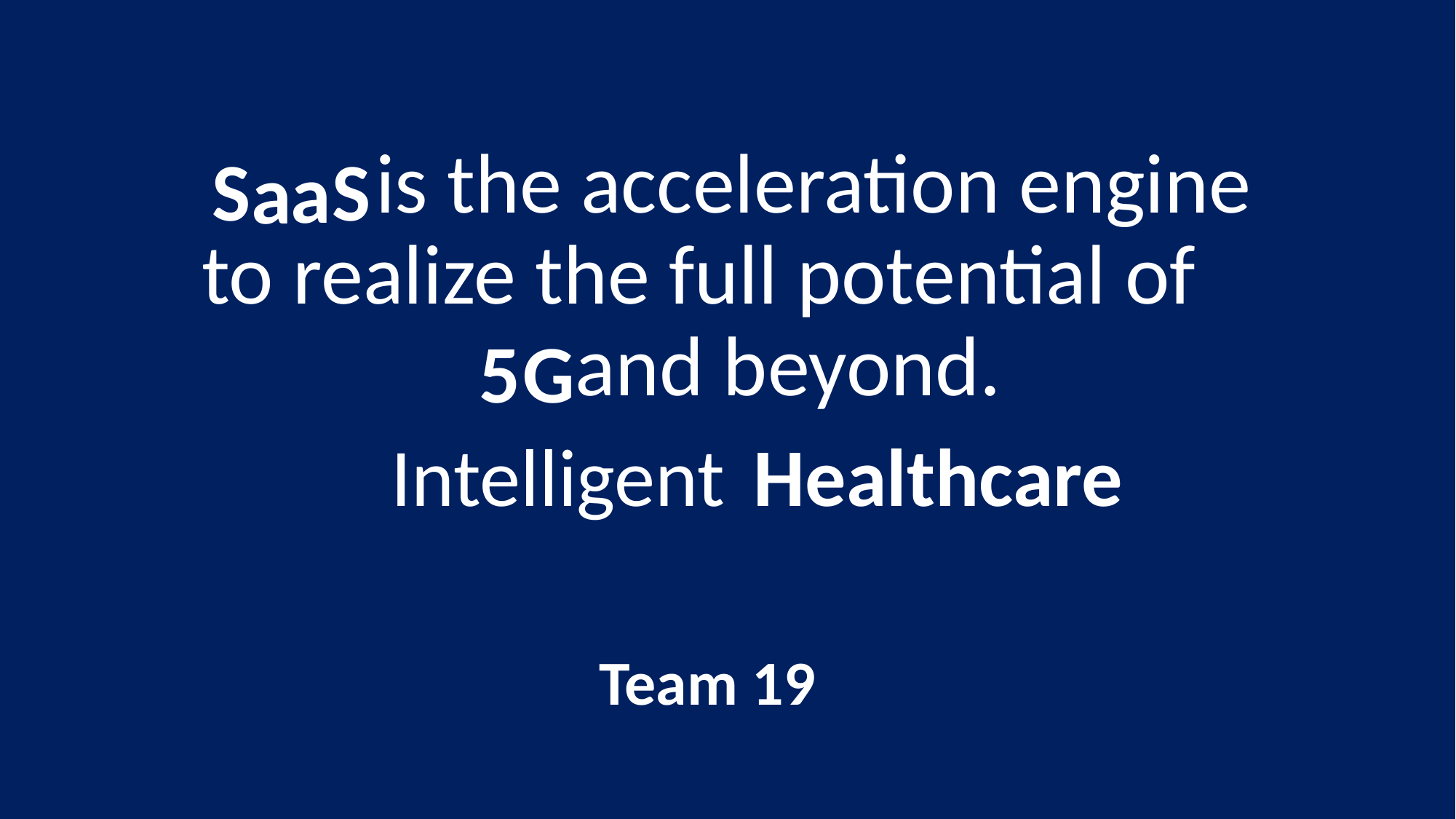

# is the acceleration engine to realize the full potential of    	 and beyond.
S
S
a
a
5
G
Intelligent
Healthcare
Team 19